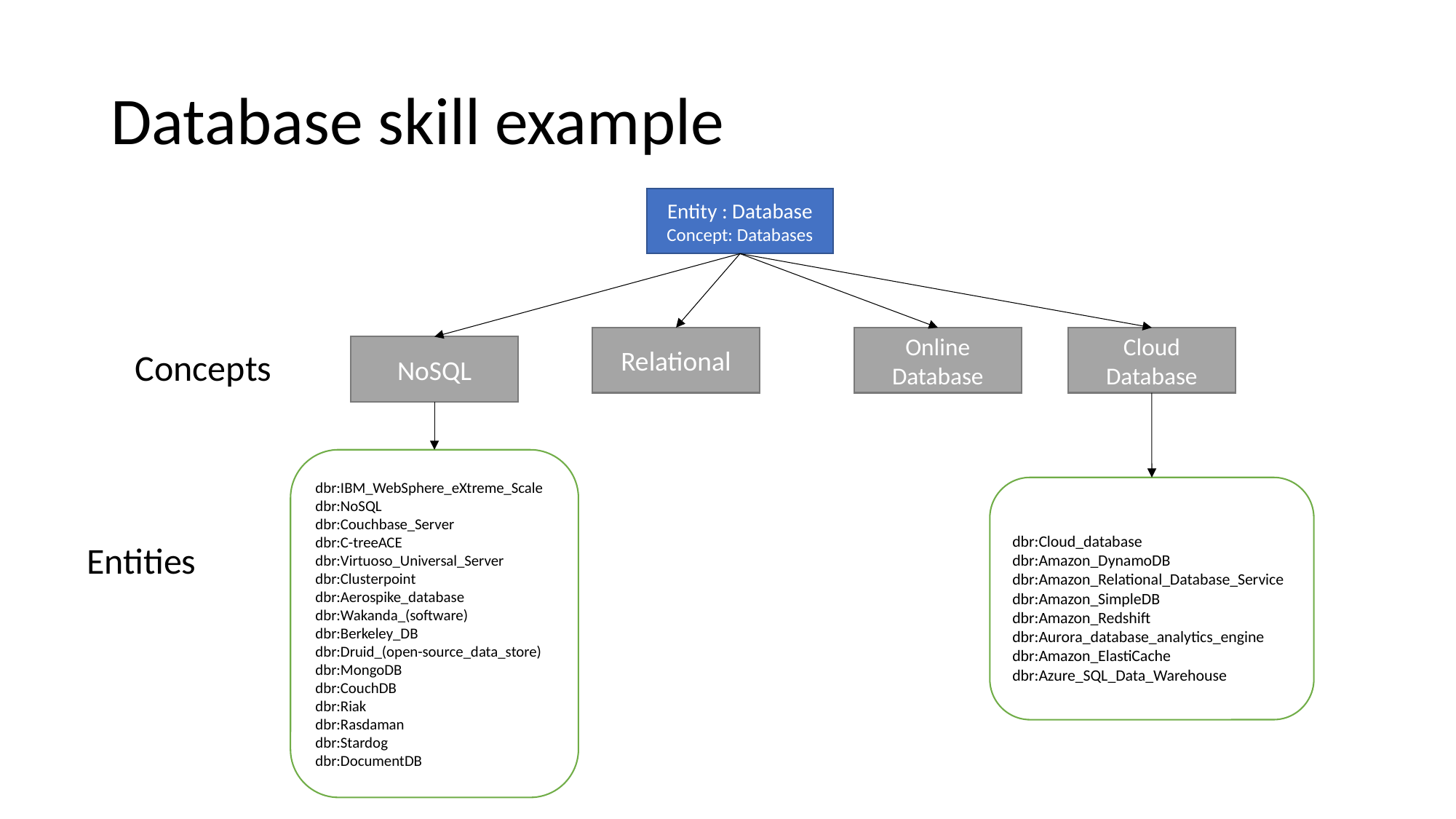

# Database skill example
Entity : Database
Concept: Databases
Relational
Online Database
Cloud Database
NoSQL
Concepts
dbr:IBM_WebSphere_eXtreme_Scale
dbr:NoSQL
dbr:Couchbase_Server
dbr:C-treeACE
dbr:Virtuoso_Universal_Server
dbr:Clusterpoint
dbr:Aerospike_database
dbr:Wakanda_(software)
dbr:Berkeley_DB
dbr:Druid_(open-source_data_store)
dbr:MongoDB
dbr:CouchDB
dbr:Riak
dbr:Rasdaman
dbr:Stardog
dbr:DocumentDB

dbr:Cloud_database
dbr:Amazon_DynamoDB
dbr:Amazon_Relational_Database_Service
dbr:Amazon_SimpleDB
dbr:Amazon_Redshift
dbr:Aurora_database_analytics_engine
dbr:Amazon_ElastiCache
dbr:Azure_SQL_Data_Warehouse
Entities